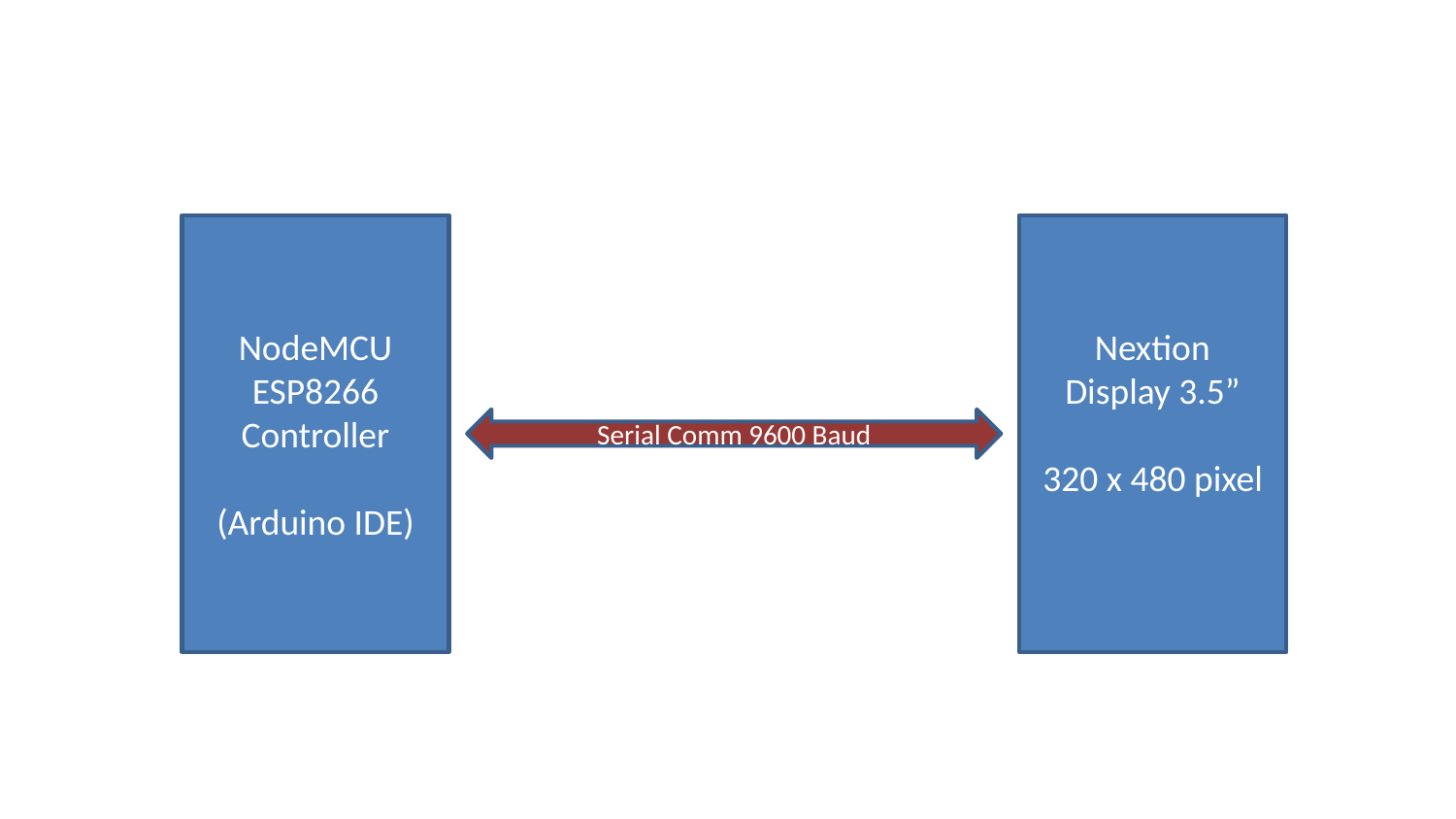

NodeMCU
ESP8266
Controller

(Arduino IDE)
Nextion
Display 3.5”

320 x 480 pixel

Serial Comm 9600 Baud